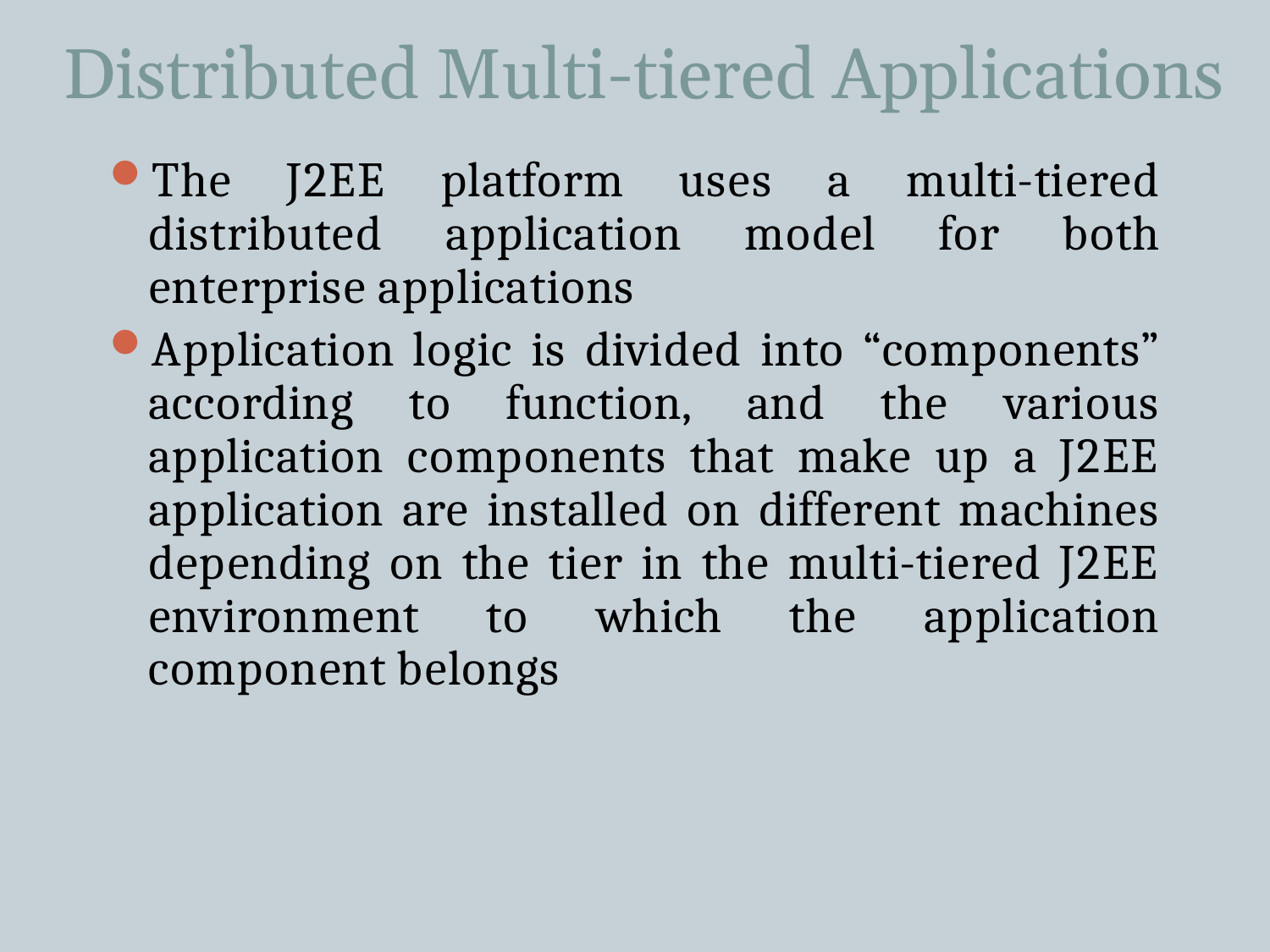

# Distributed Multi-tiered Applications
The J2EE platform uses a multi-tiered distributed application model for both enterprise applications
Application logic is divided into “components” according to function, and the various application components that make up a J2EE application are installed on different machines depending on the tier in the multi-tiered J2EE environment to which the application component belongs